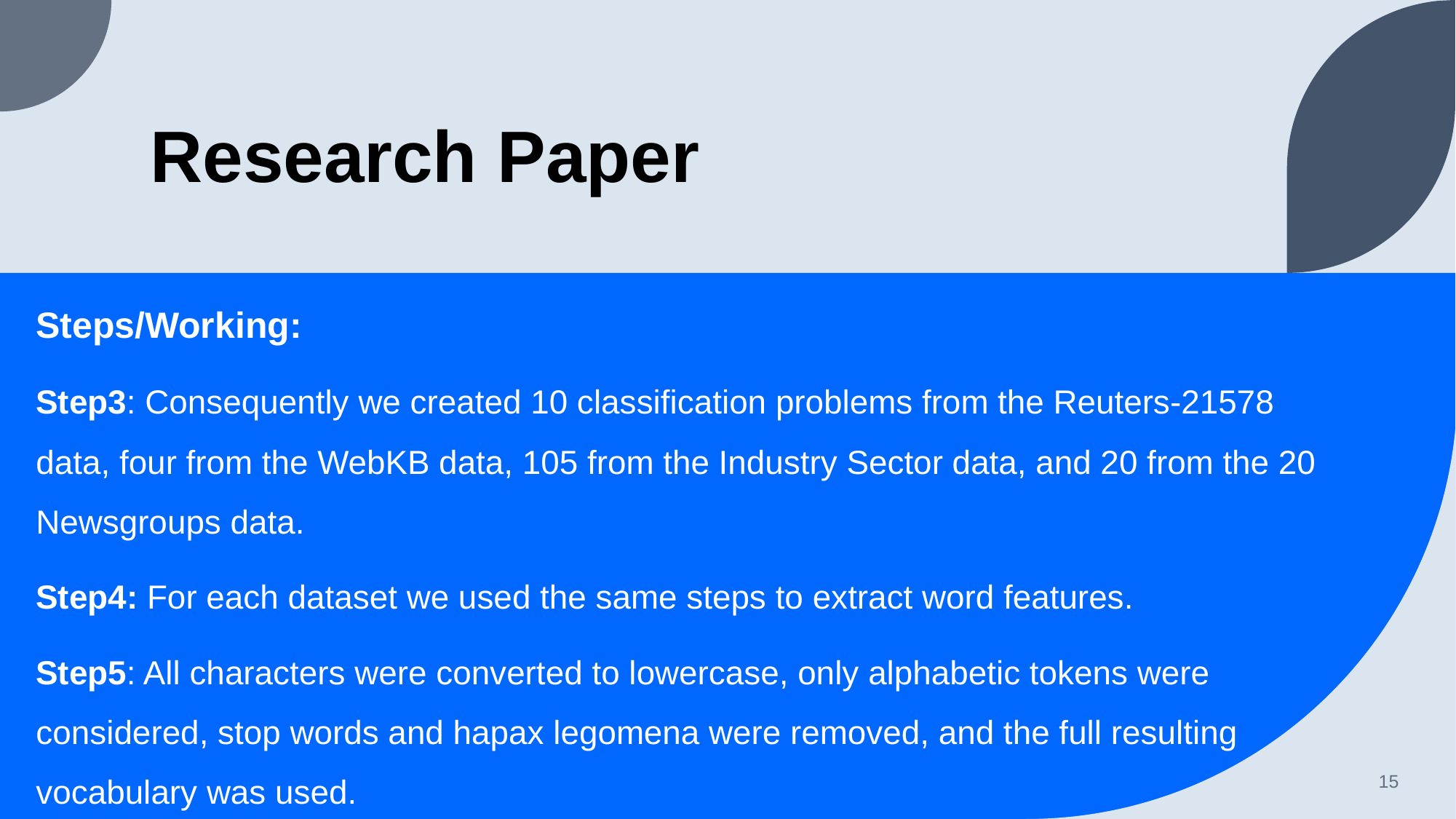

# Research Paper
Steps/Working:
Step3: Consequently we created 10 classification problems from the Reuters-21578 data, four from the WebKB data, 105 from the Industry Sector data, and 20 from the 20 Newsgroups data.
Step4: For each dataset we used the same steps to extract word features.
Step5: All characters were converted to lowercase, only alphabetic tokens were considered, stop words and hapax legomena were removed, and the full resulting vocabulary was used.

15